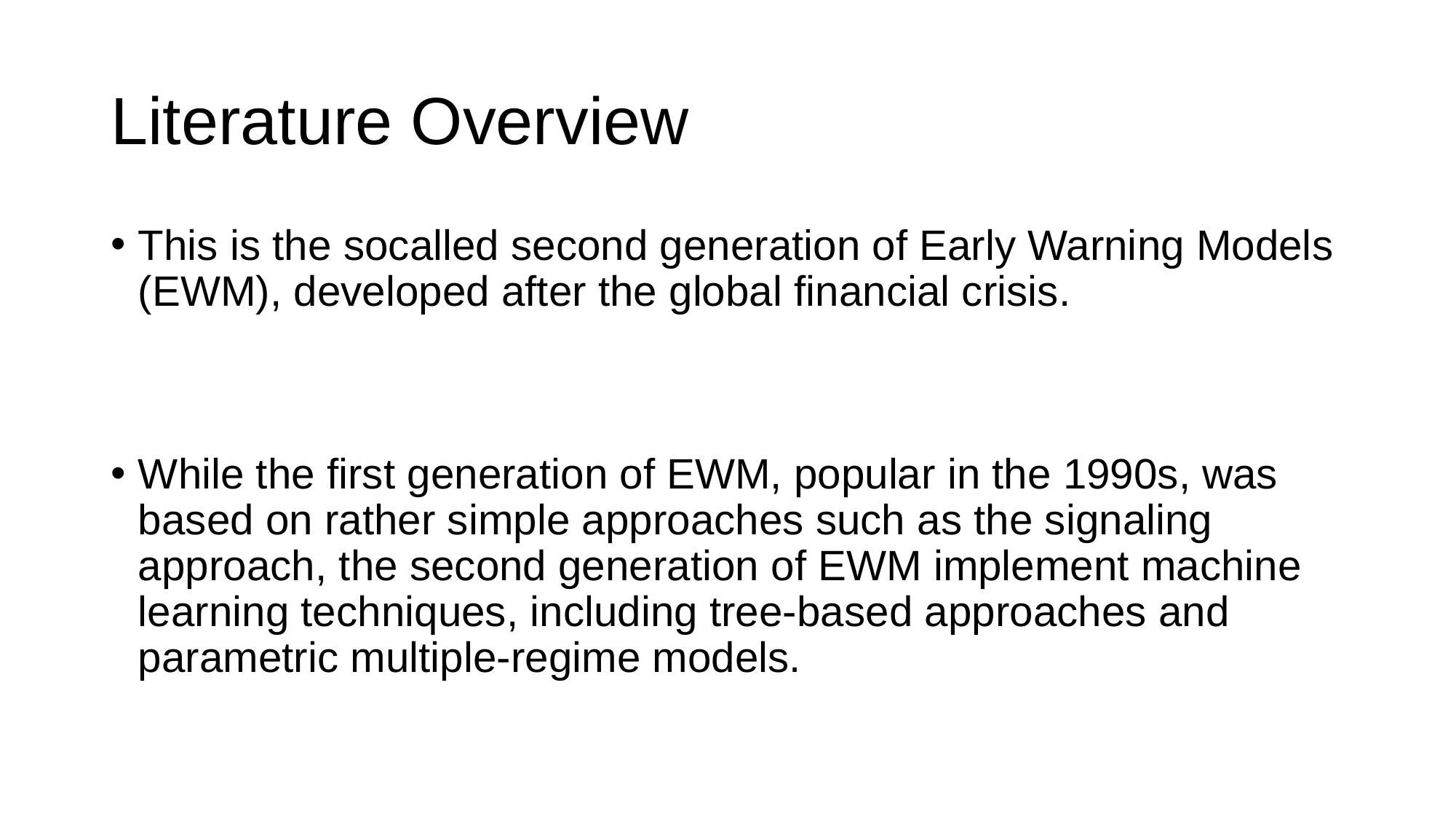

# Literature Overview
This is the socalled second generation of Early Warning Models (EWM), developed after the global financial crisis.

While the first generation of EWM, popular in the 1990s, was based on rather simple approaches such as the signaling approach, the second generation of EWM implement machine learning techniques, including tree-based approaches and parametric multiple-regime models.